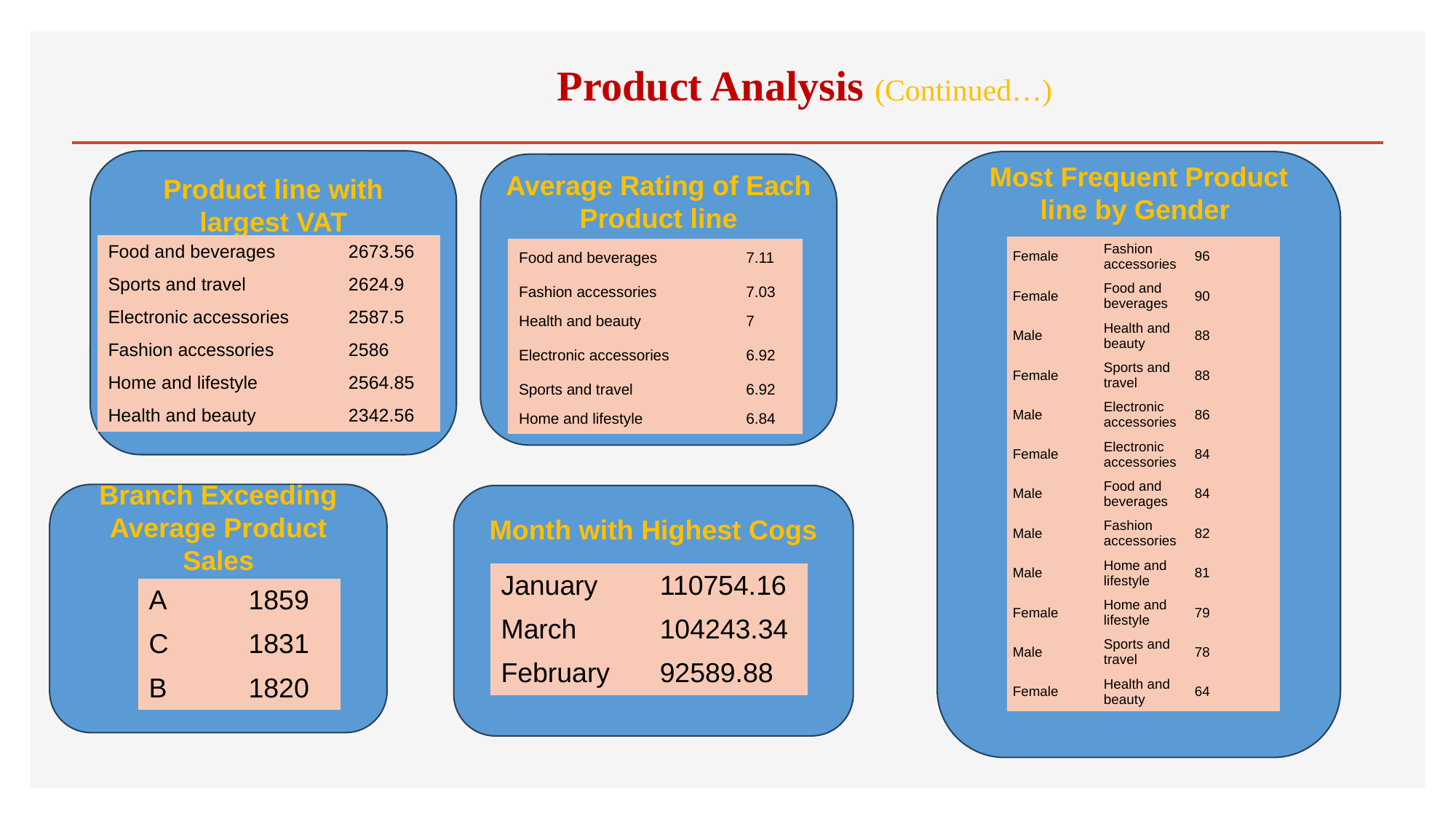

Product Analysis (Continued…)
Product line with largest VAT

Most Frequent Product line by Gender

Average Rating of Each Product line

| Food and beverages | 2673.56 |
| --- | --- |
| Sports and travel | 2624.9 |
| Electronic accessories | 2587.5 |
| Fashion accessories | 2586 |
| Home and lifestyle | 2564.85 |
| Health and beauty | 2342.56 |
| Female | Fashion accessories | 96 |
| --- | --- | --- |
| Female | Food and beverages | 90 |
| Male | Health and beauty | 88 |
| Female | Sports and travel | 88 |
| Male | Electronic accessories | 86 |
| Female | Electronic accessories | 84 |
| Male | Food and beverages | 84 |
| Male | Fashion accessories | 82 |
| Male | Home and lifestyle | 81 |
| Female | Home and lifestyle | 79 |
| Male | Sports and travel | 78 |
| Female | Health and beauty | 64 |
| Food and beverages | 7.11 |
| --- | --- |
| Fashion accessories | 7.03 |
| Health and beauty | 7 |
| Electronic accessories | 6.92 |
| Sports and travel | 6.92 |
| Home and lifestyle | 6.84 |
Branch Exceeding Average Product Sales

Month with Highest Cogs

| January | 110754.16 |
| --- | --- |
| March | 104243.34 |
| February | 92589.88 |
| A | 1859 |
| --- | --- |
| C | 1831 |
| B | 1820 |